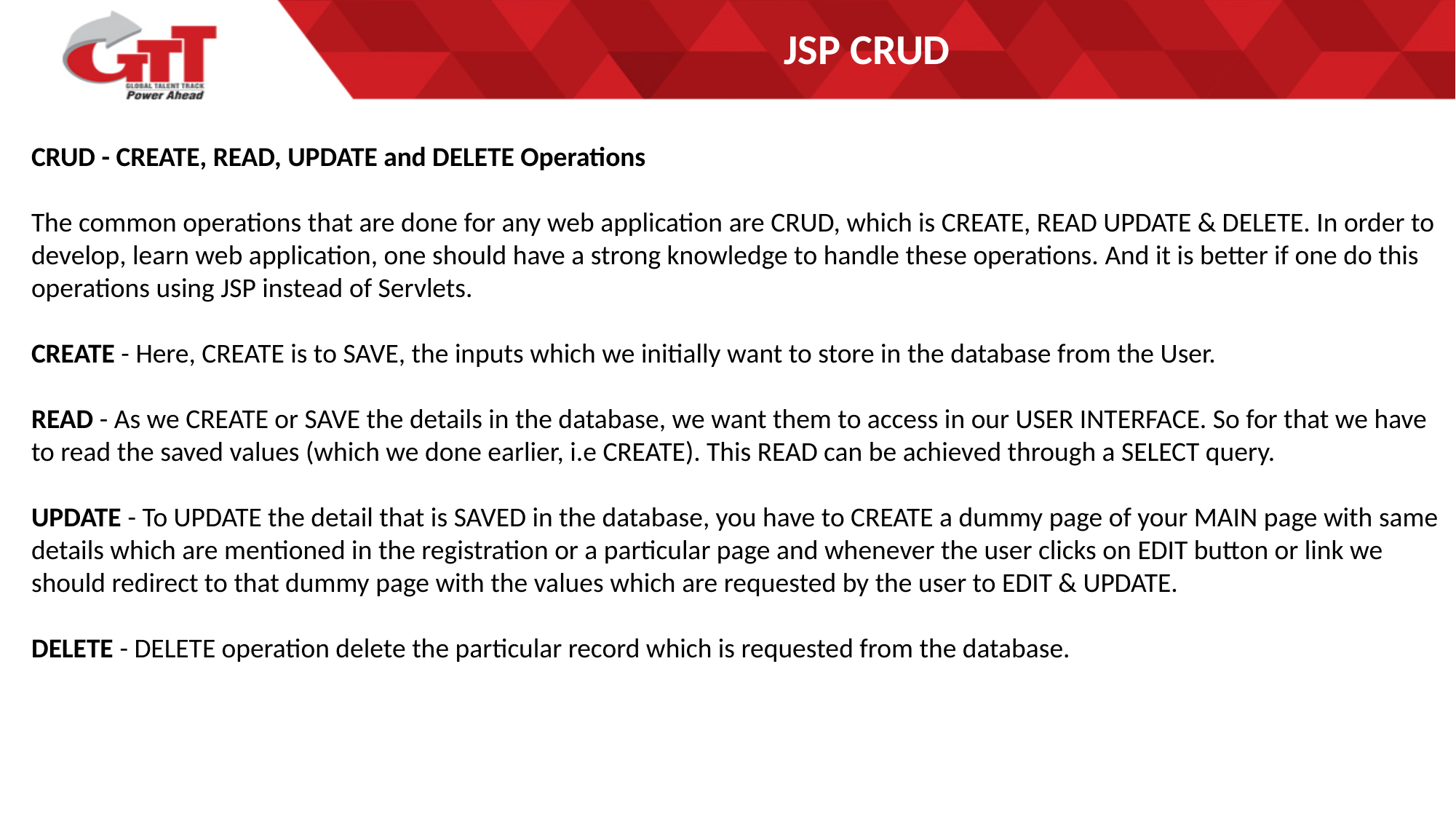

# JSP CRUD
CRUD - CREATE, READ, UPDATE and DELETE Operations

The common operations that are done for any web application are CRUD, which is CREATE, READ UPDATE & DELETE. In order to develop, learn web application, one should have a strong knowledge to handle these operations. And it is better if one do this operations using JSP instead of Servlets.

CREATE - Here, CREATE is to SAVE, the inputs which we initially want to store in the database from the User.

READ - As we CREATE or SAVE the details in the database, we want them to access in our USER INTERFACE. So for that we have to read the saved values (which we done earlier, i.e CREATE). This READ can be achieved through a SELECT query.

UPDATE - To UPDATE the detail that is SAVED in the database, you have to CREATE a dummy page of your MAIN page with same details which are mentioned in the registration or a particular page and whenever the user clicks on EDIT button or link we should redirect to that dummy page with the values which are requested by the user to EDIT & UPDATE.

DELETE - DELETE operation delete the particular record which is requested from the database.